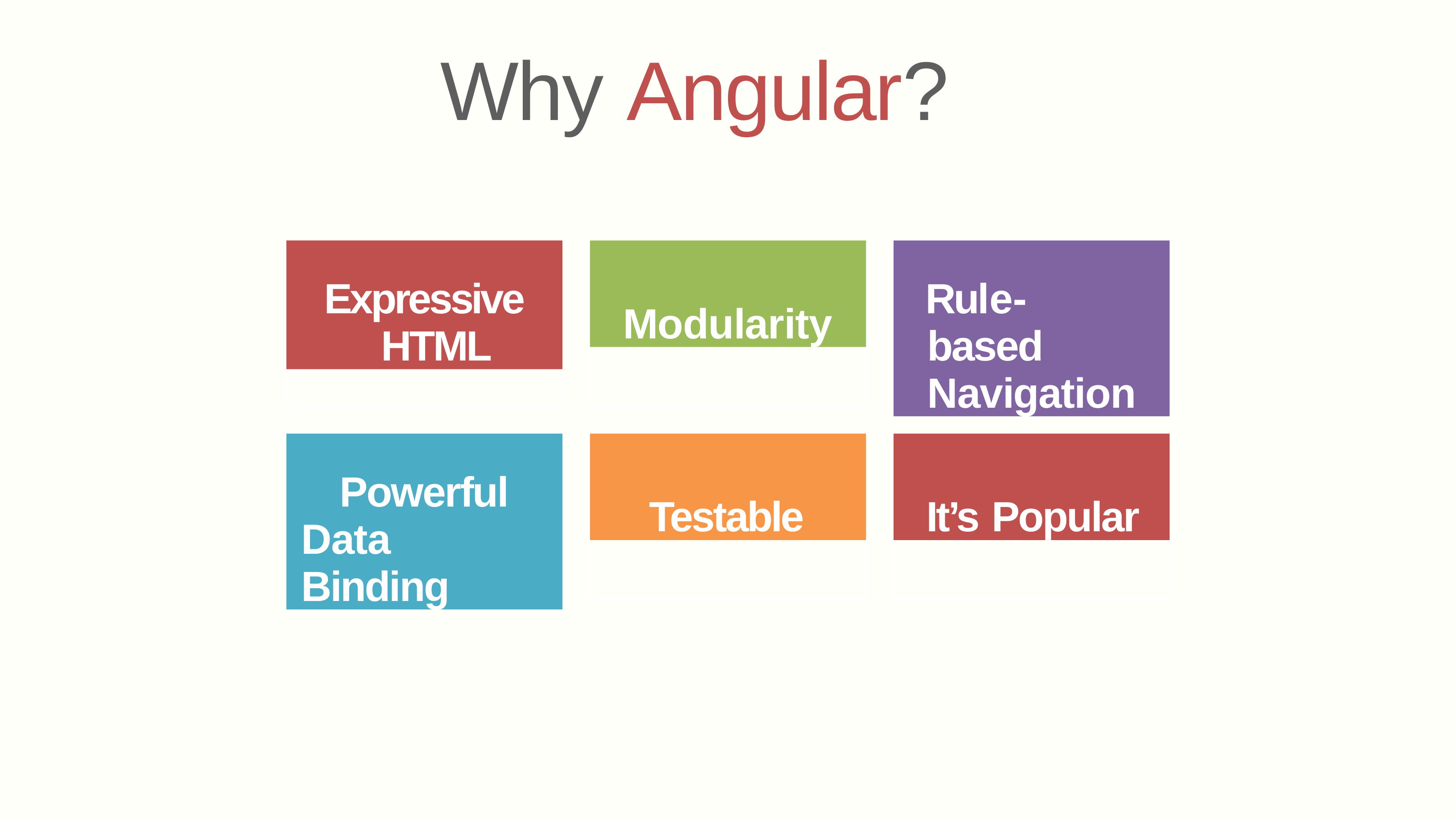

# Why Angular?

Modularity
Expressive  HTML
Rule-based  Navigation

Testable

It’s Popular
Powerful  Data Binding